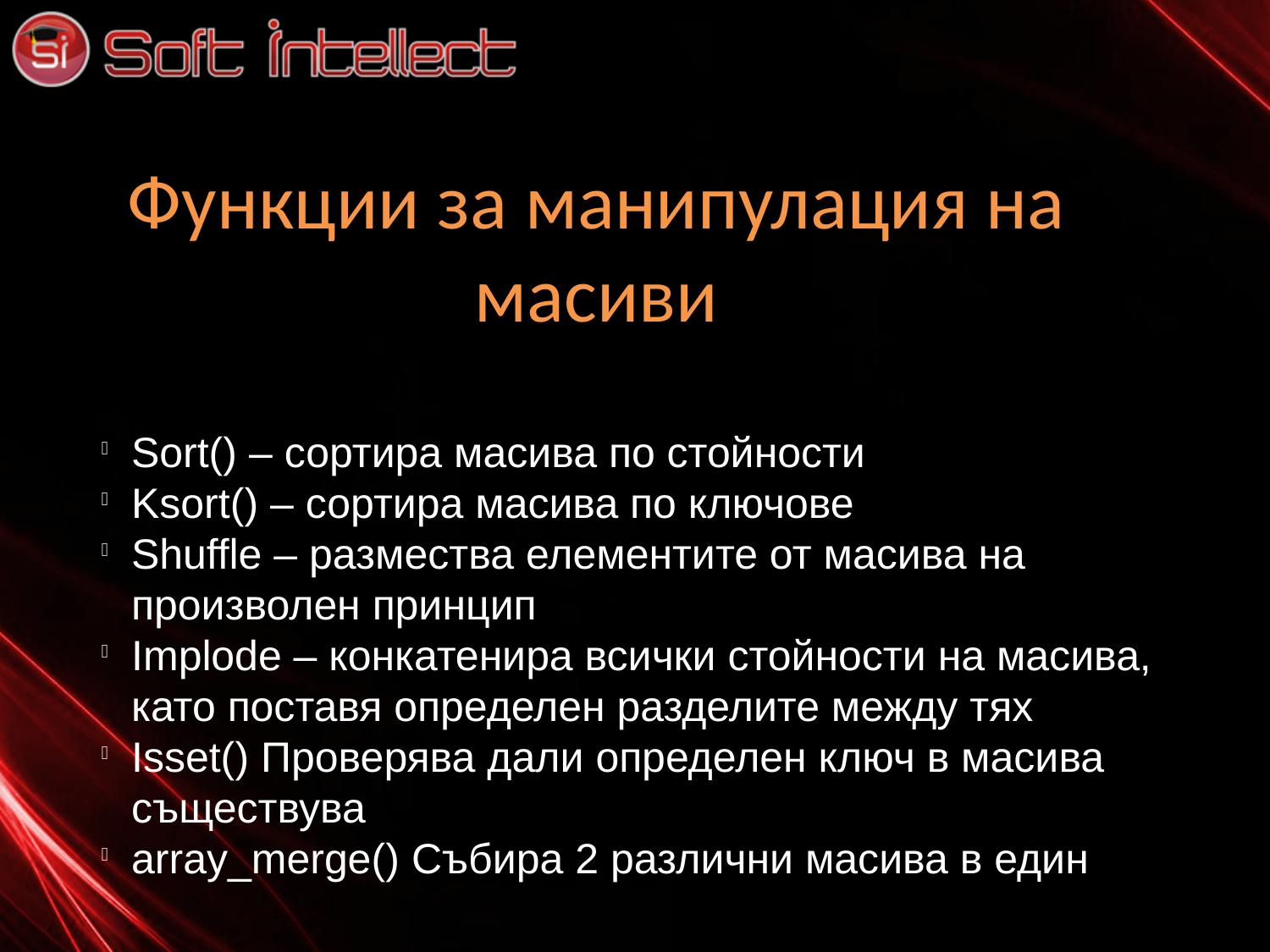

Функции за манипулация на масиви

Sort() – сортира масива по стойности
Ksort() – сортира масива по ключове
Shuffle – размества елементите от масива на произволен принцип
Implode – конкатенира всички стойности на масива, като поставя определен разделите между тях
Isset() Проверява дали определен ключ в масива съществува
array_merge() Събира 2 различни масива в един